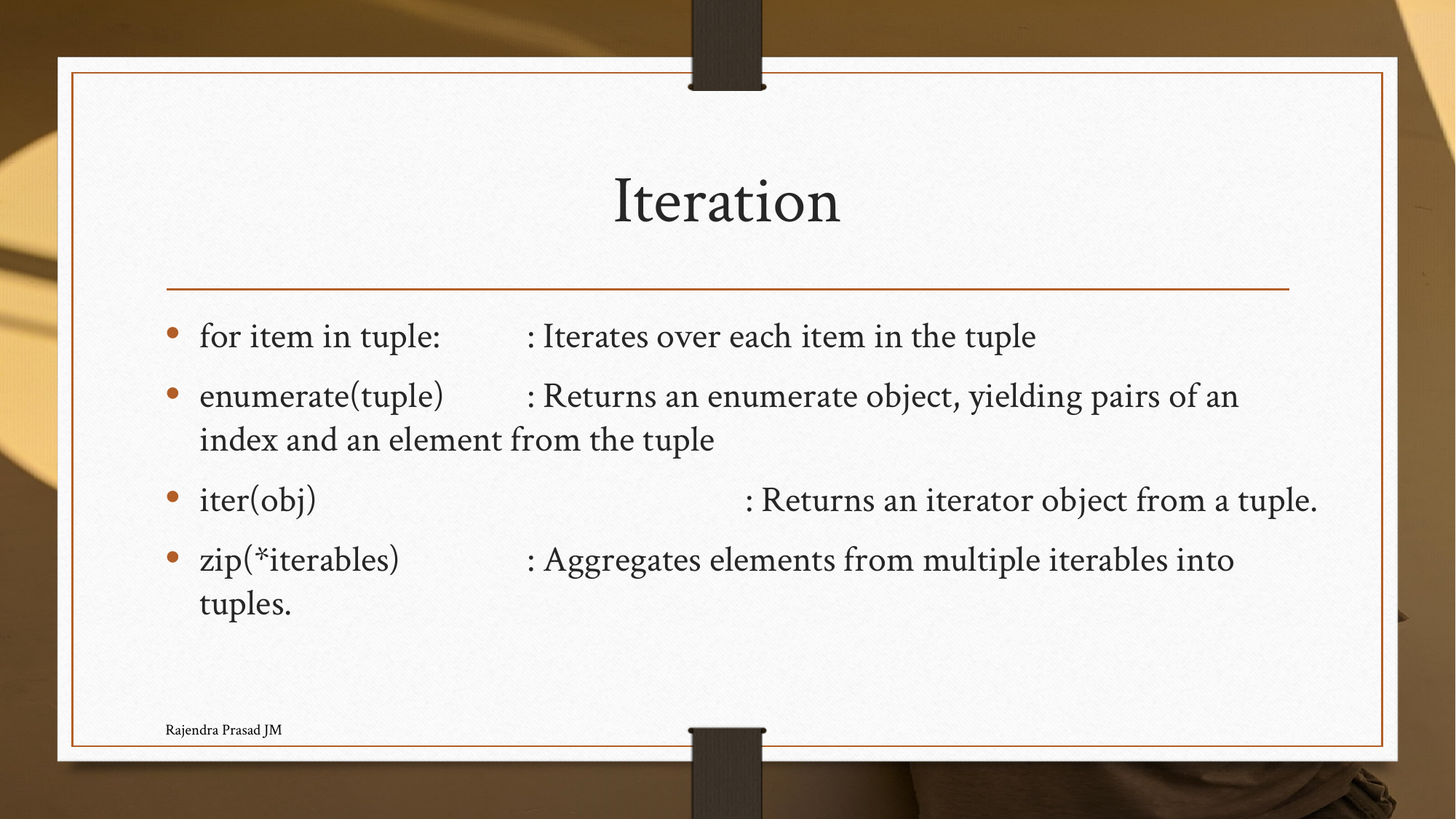

# Iteration
for item in tuple:  	: Iterates over each item in the tuple
enumerate(tuple)  	: Returns an enumerate object, yielding pairs of an index and an element from the tuple
iter(obj)				: Returns an iterator object from a tuple.
zip(*iterables)		: Aggregates elements from multiple iterables into tuples.

Rajendra Prasad JM